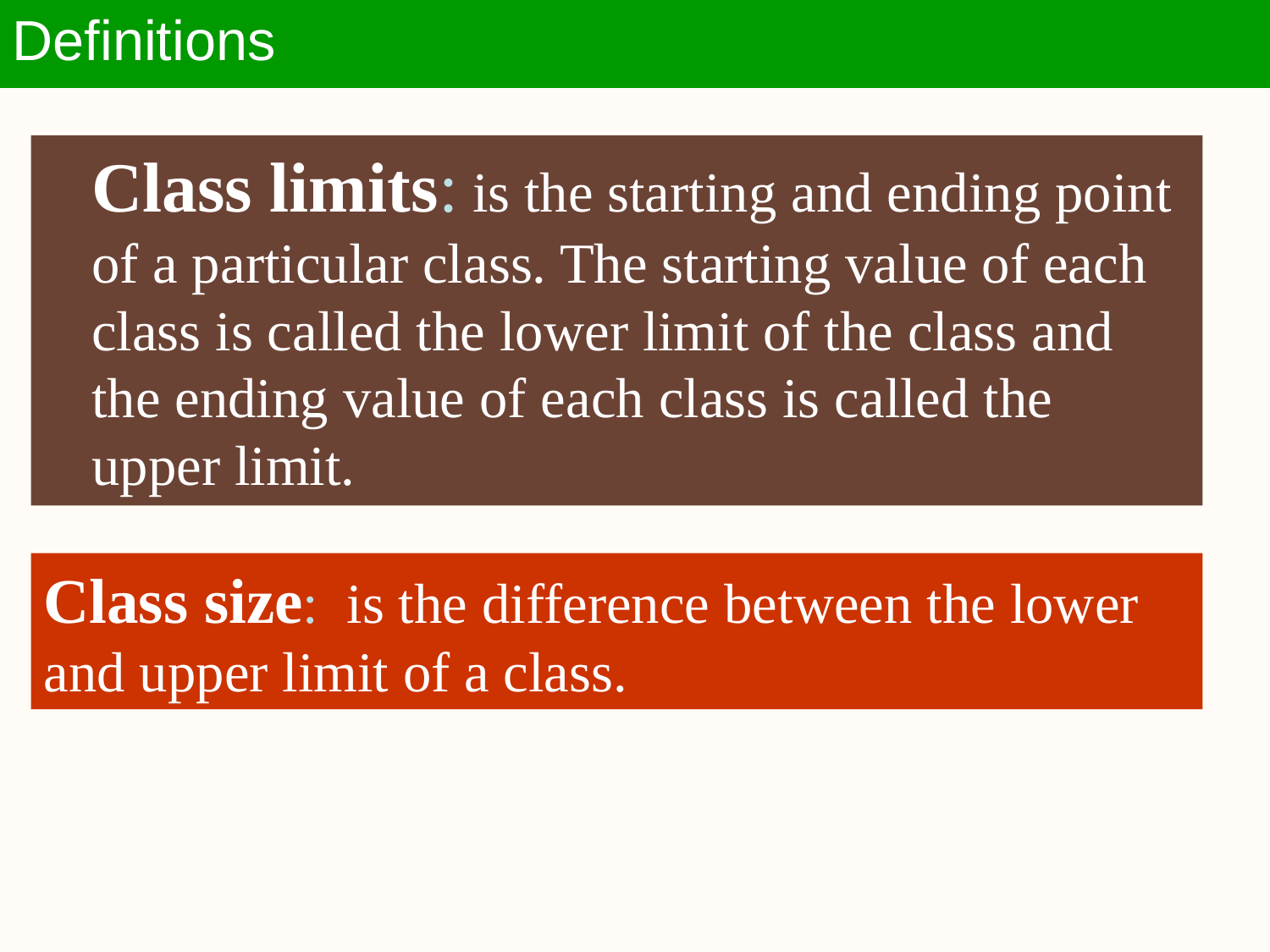

Definitions
	Class limits: is the starting and ending point of a particular class. The starting value of each class is called the lower limit of the class and the ending value of each class is called the upper limit.
Class size:  is the difference between the lower and upper limit of a class.